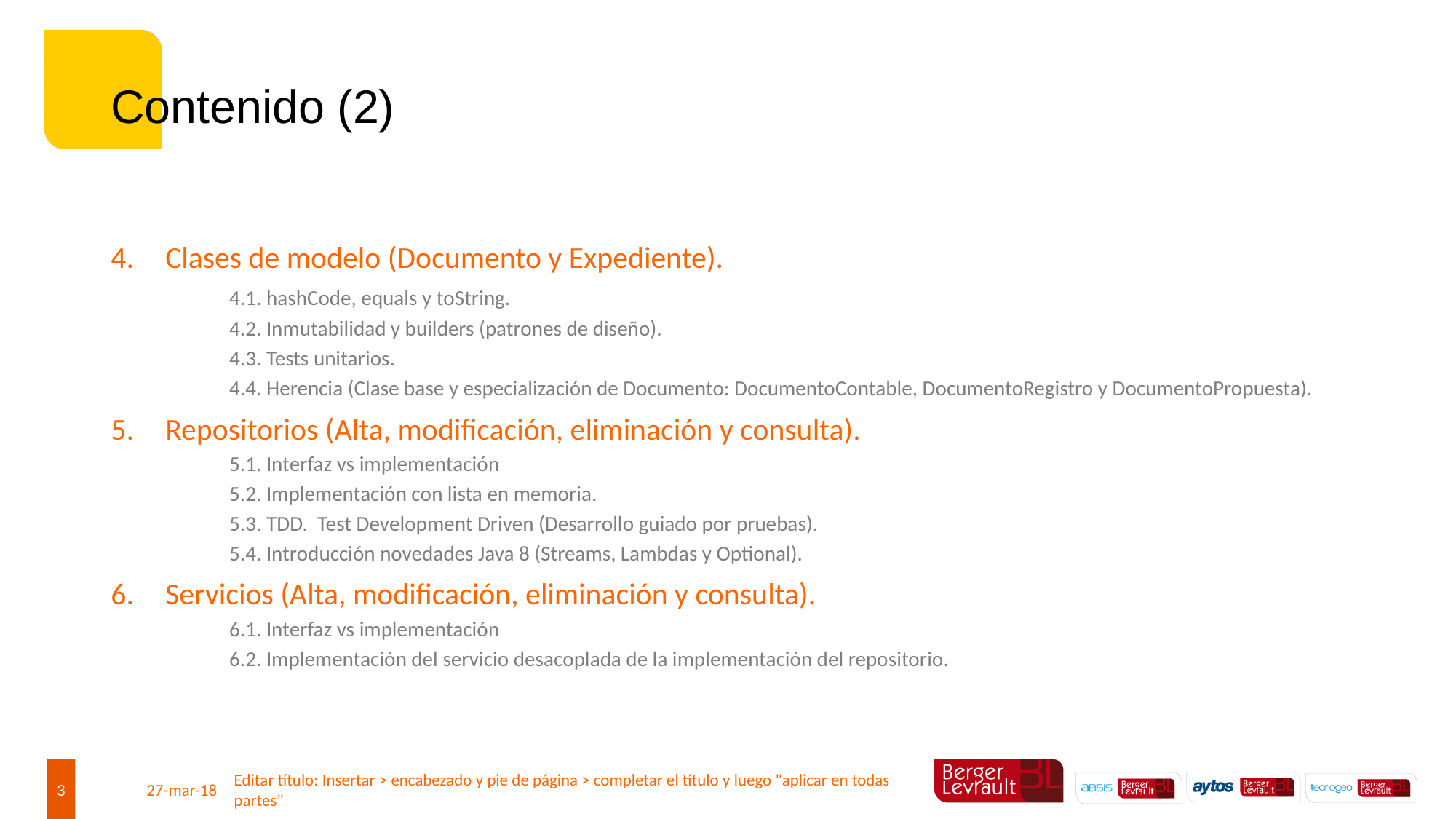

# Contenido (2)

Clases de modelo (Documento y Expediente).
	4.1. hashCode, equals y toString.
	4.2. Inmutabilidad y builders (patrones de diseño).
	4.3. Tests unitarios.
	4.4. Herencia (Clase base y especialización de Documento: DocumentoContable, DocumentoRegistro y DocumentoPropuesta).
Repositorios (Alta, modificación, eliminación y consulta).
	5.1. Interfaz vs implementación
	5.2. Implementación con lista en memoria.
	5.3. TDD.  Test Development Driven (Desarrollo guiado por pruebas).
	5.4. Introducción novedades Java 8 (Streams, Lambdas y Optional).
Servicios (Alta, modificación, eliminación y consulta).
	6.1. Interfaz vs implementación
	6.2. Implementación del servicio desacoplada de la implementación del repositorio.

3
27-mar-18
Editar título: Insertar > encabezado y pie de página > completar el título y luego "aplicar en todas partes"